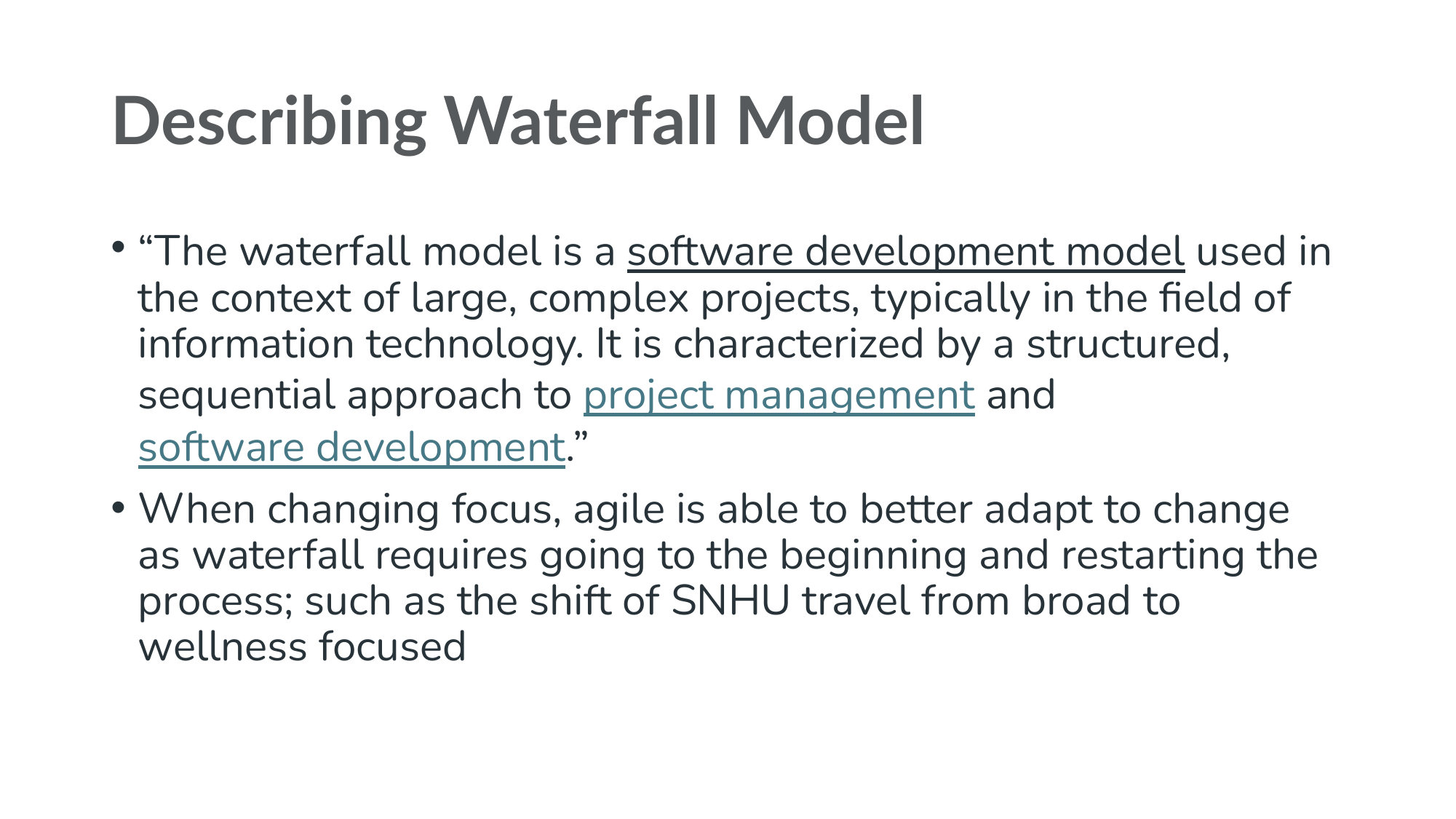

# Describing Waterfall Model
“The waterfall model is a software development model used in the context of large, complex projects, typically in the field of information technology. It is characterized by a structured, sequential approach to project management and software development.”
When changing focus, agile is able to better adapt to change as waterfall requires going to the beginning and restarting the process; such as the shift of SNHU travel from broad to wellness focused